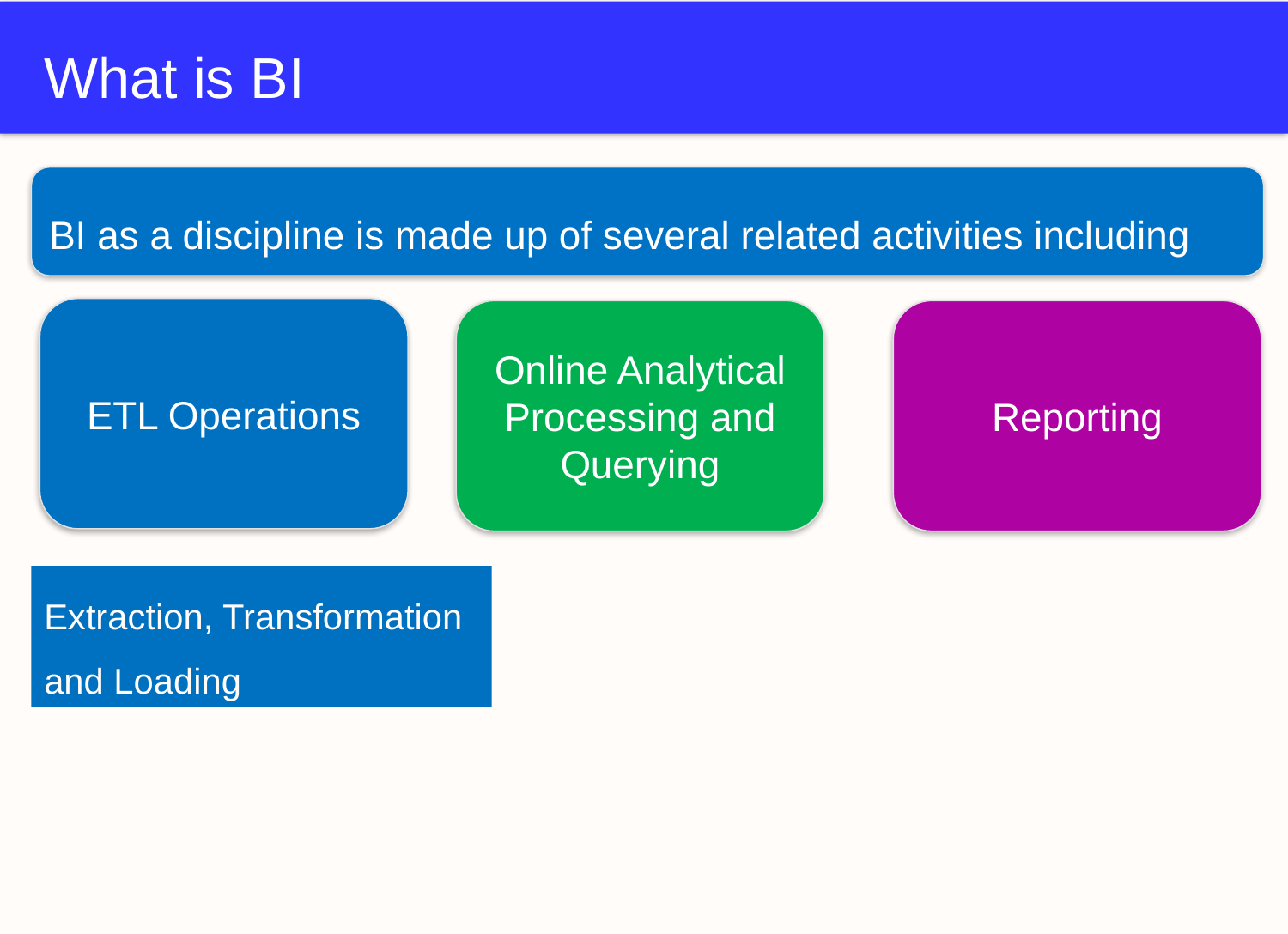

# What is BI
BI as a discipline is made up of several related activities including
ETL Operations
Online Analytical Processing and Querying
Reporting
Extraction, Transformation and Loading